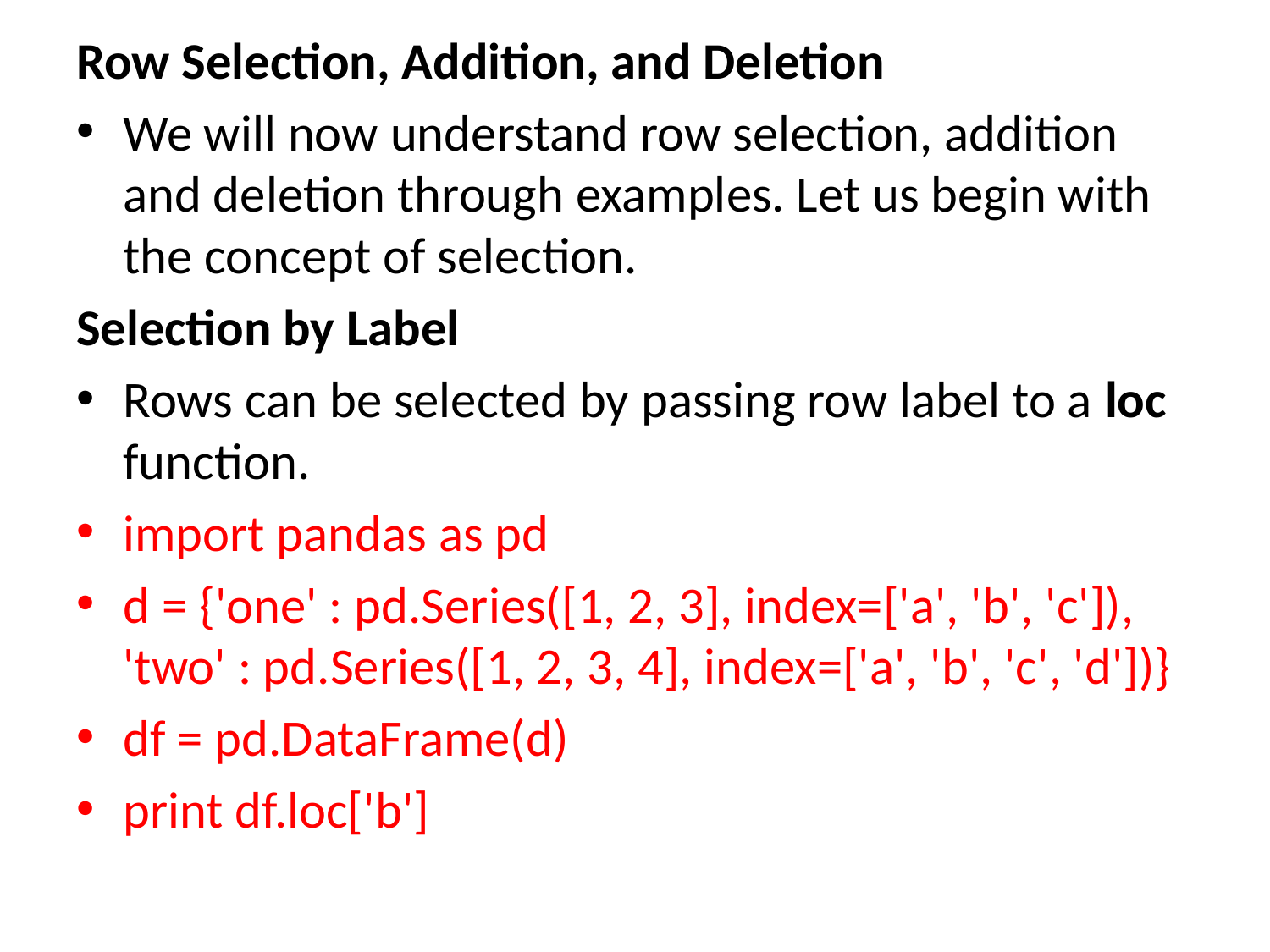

Row Selection, Addition, and Deletion
We will now understand row selection, addition and deletion through examples. Let us begin with the concept of selection.
Selection by Label
Rows can be selected by passing row label to a loc function.
import pandas as pd
d = {'one' : pd.Series([1, 2, 3], index=['a', 'b', 'c']), 'two' : pd.Series([1, 2, 3, 4], index=['a', 'b', 'c', 'd'])}
df = pd.DataFrame(d)
print df.loc['b']